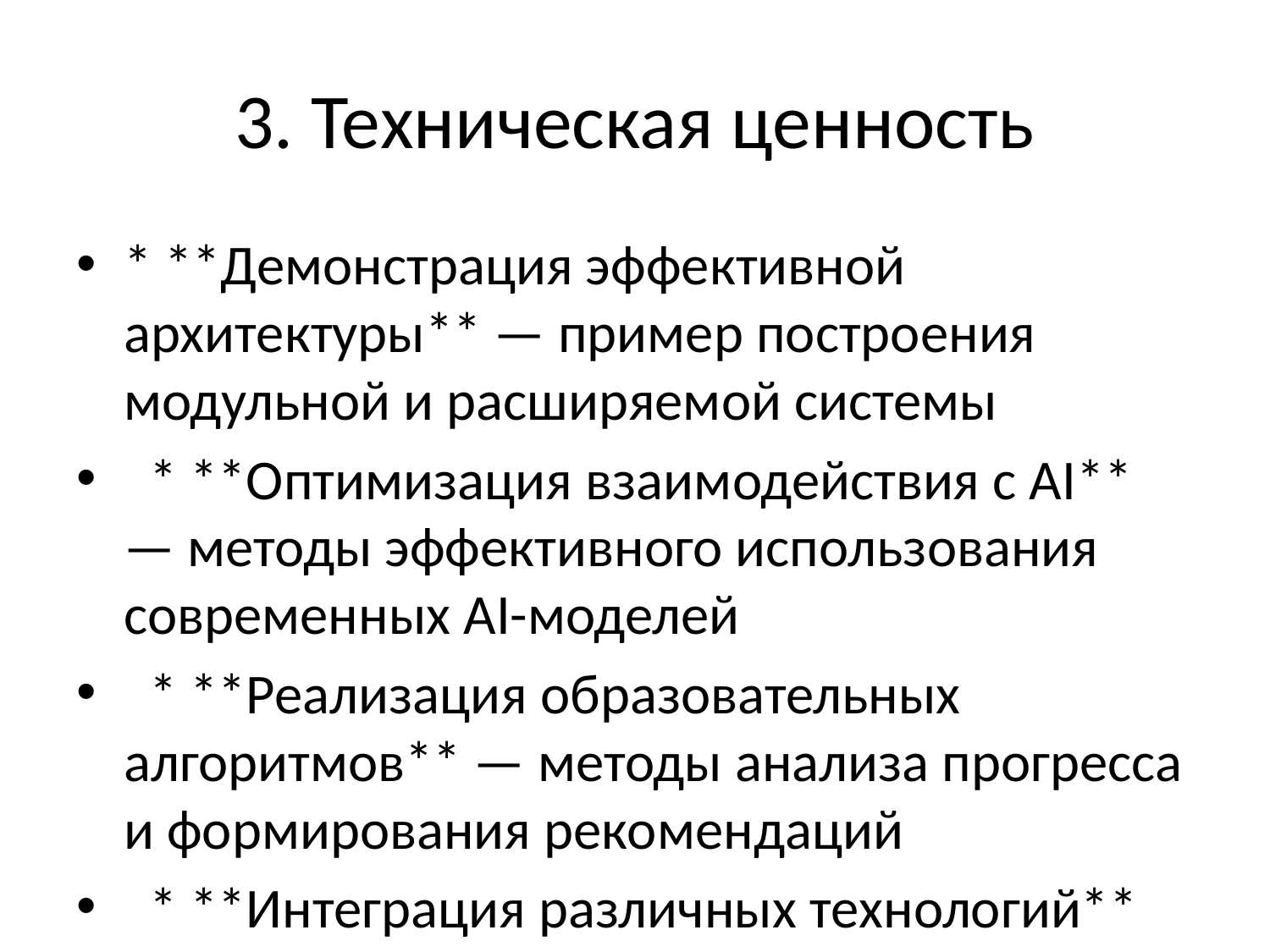

# 3. Техническая ценность
* **Демонстрация эффективной архитектуры** — пример построения модульной и расширяемой системы
  * **Оптимизация взаимодействия с AI** — методы эффективного использования современных AI-моделей
  * **Реализация образовательных алгоритмов** — методы анализа прогресса и формирования рекомендаций
  * **Интеграция различных технологий** — объединение мессенджеров, AI-моделей, визуализаций в единую систему